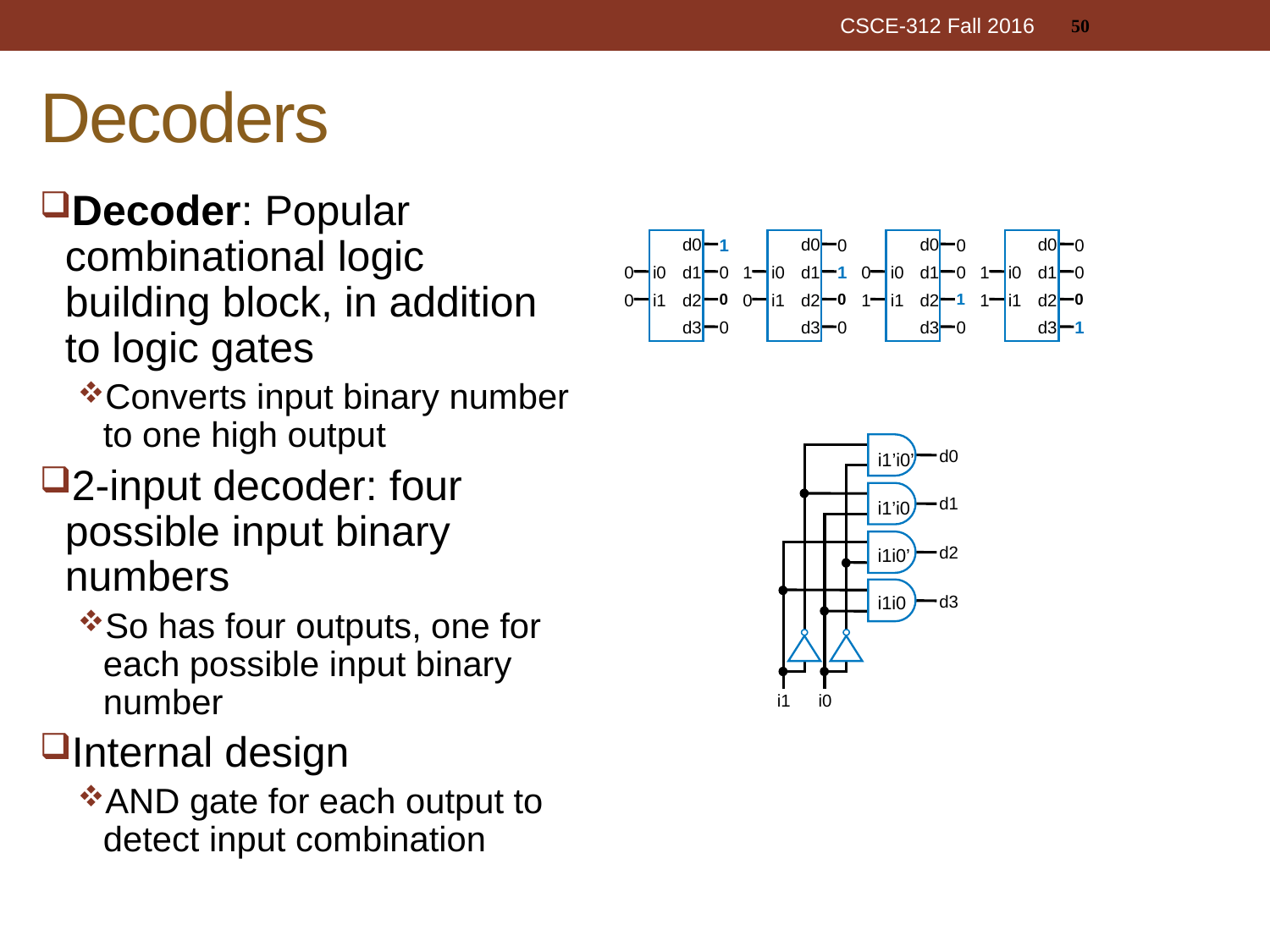

50
CSCE-312 Fall 2016
# Decoders
Decoder: Popular combinational logic building block, in addition to logic gates
Converts input binary number to one high output
2-input decoder: four possible input binary numbers
So has four outputs, one for each possible input binary number
Internal design
AND gate for each output to detect input combination

d0
d0
d0
d0
1
0
0
0

d1
d1
d1
d1
i0
i0
i0
i0
0
1
0
0
0
1
0
1

0
0
1
0
i1
i1
i1
i1
0
0
1
1
d2
d2
d2
d2

d3
0
d3
0
d3
0
d3
1

d0

d1

d2

d3

i1
i0
i1’i0’
i1’i0
i1i0’
i1i0